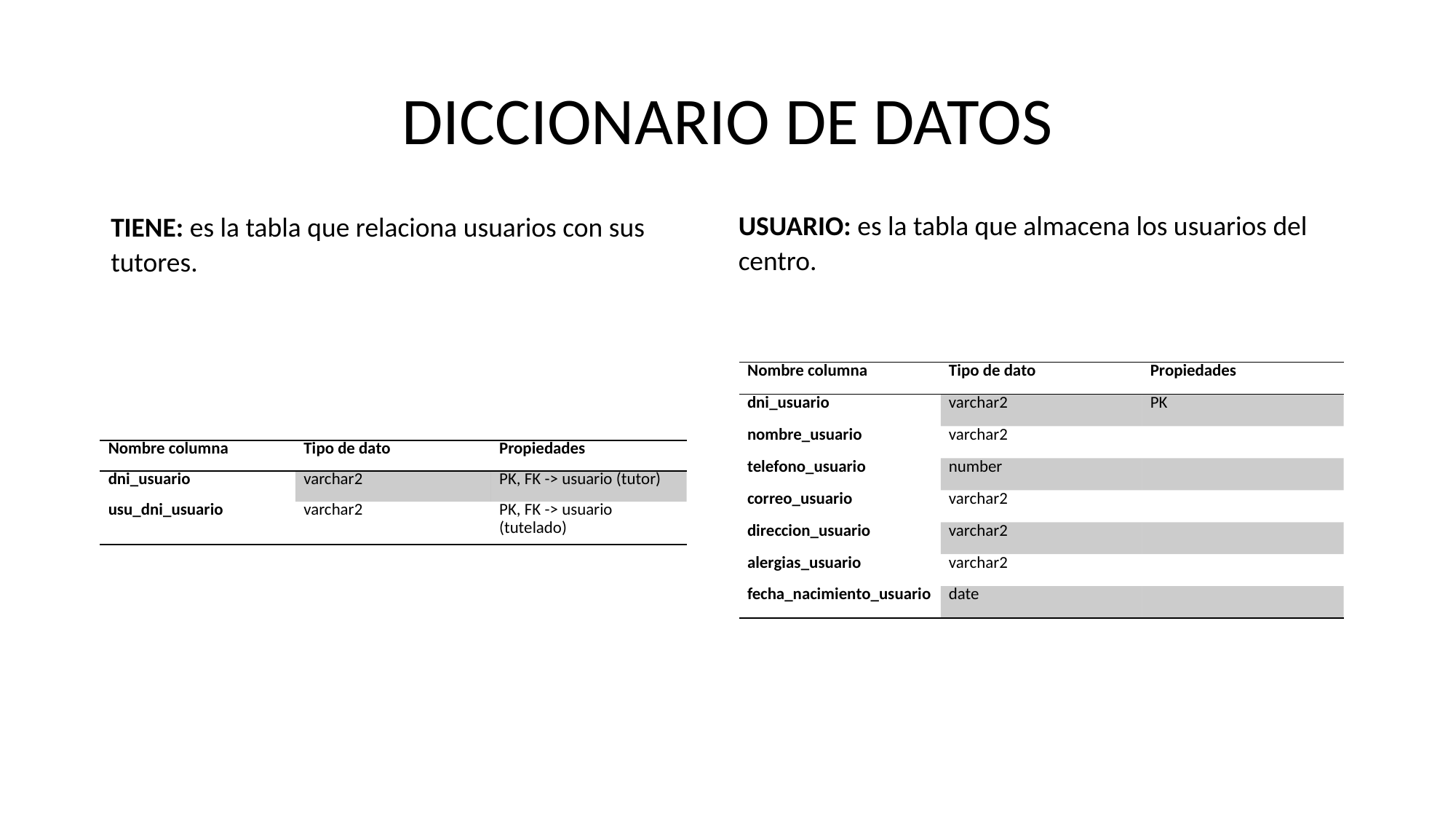

# DICCIONARIO DE DATOS
USUARIO: es la tabla que almacena los usuarios del centro.
TIENE: es la tabla que relaciona usuarios con sus tutores.
| Nombre columna | Tipo de dato | Propiedades |
| --- | --- | --- |
| dni\_usuario | varchar2 | PK |
| nombre\_usuario | varchar2 |  |
| telefono\_usuario | number |  |
| correo\_usuario | varchar2 |  |
| direccion\_usuario | varchar2 |  |
| alergias\_usuario | varchar2 |  |
| fecha\_nacimiento\_usuario | date |  |
| Nombre columna | Tipo de dato | Propiedades |
| --- | --- | --- |
| dni\_usuario | varchar2 | PK, FK -> usuario (tutor) |
| usu\_dni\_usuario | varchar2 | PK, FK -> usuario (tutelado) |